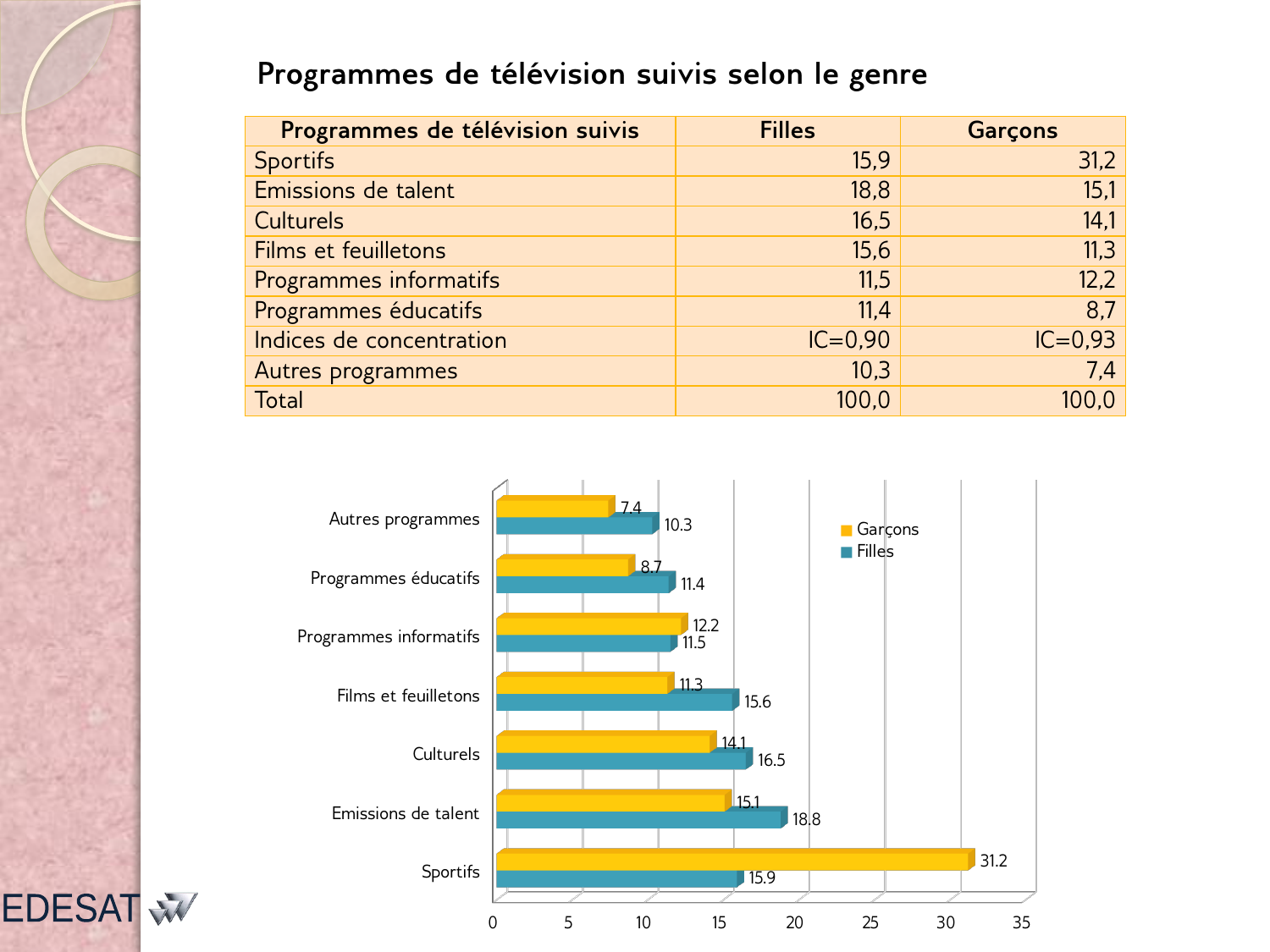

Programmes de télévision suivis selon le genre
| Programmes de télévision suivis | Filles | Garçons |
| --- | --- | --- |
| Sportifs | 15,9 | 31,2 |
| Emissions de talent | 18,8 | 15,1 |
| Culturels | 16,5 | 14,1 |
| Films et feuilletons | 15,6 | 11,3 |
| Programmes informatifs | 11,5 | 12,2 |
| Programmes éducatifs | 11,4 | 8,7 |
| Indices de concentration | IC=0,90 | IC=0,93 |
| Autres programmes | 10,3 | 7,4 |
| Total | 100,0 | 100,0 |

[unsupported chart]